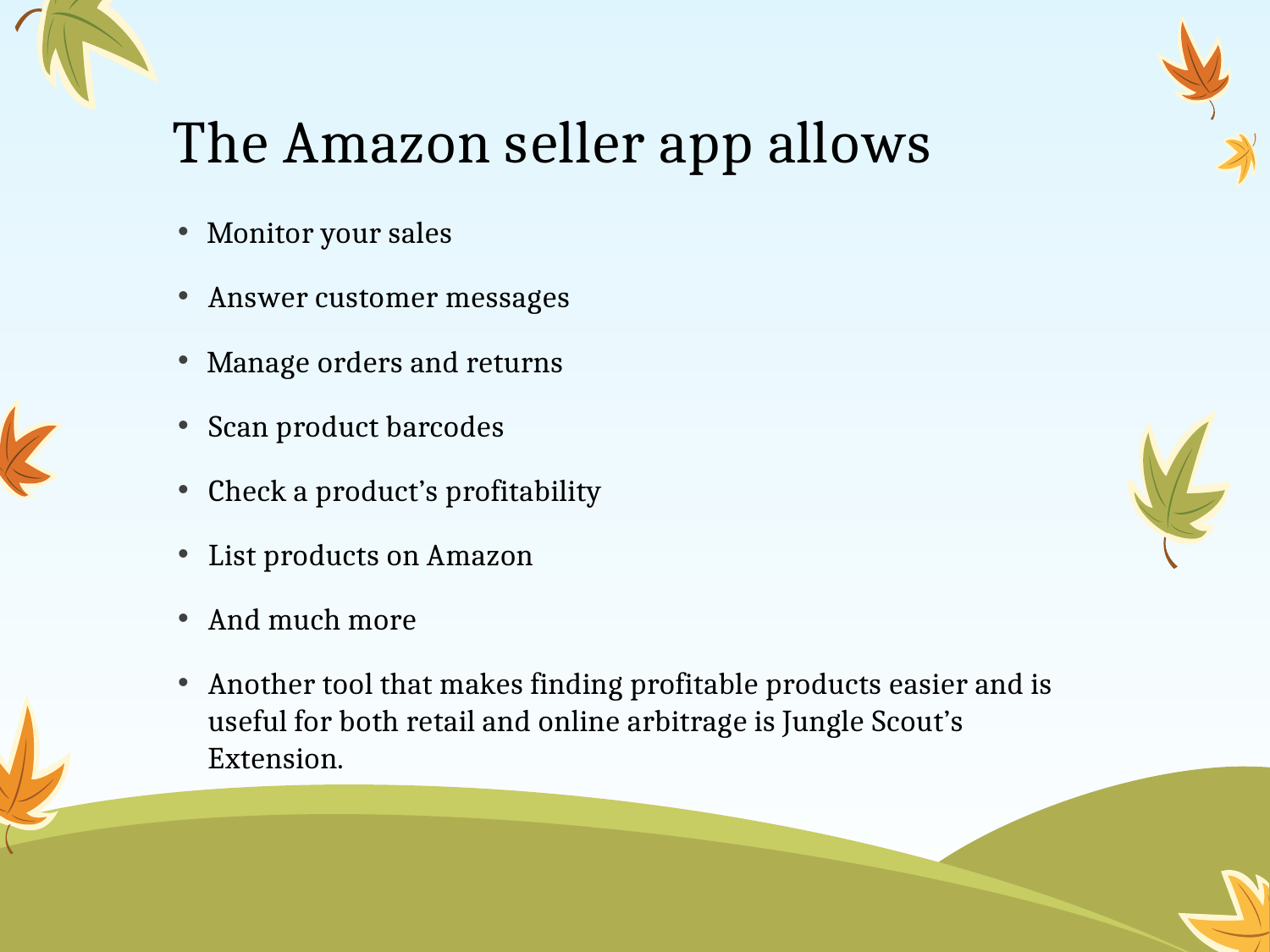

# The Amazon seller app allows
Monitor your sales
Answer customer messages
Manage orders and returns
Scan product barcodes
Check a product’s profitability
List products on Amazon
And much more
Another tool that makes finding profitable products easier and is useful for both retail and online arbitrage is Jungle Scout’s Extension.